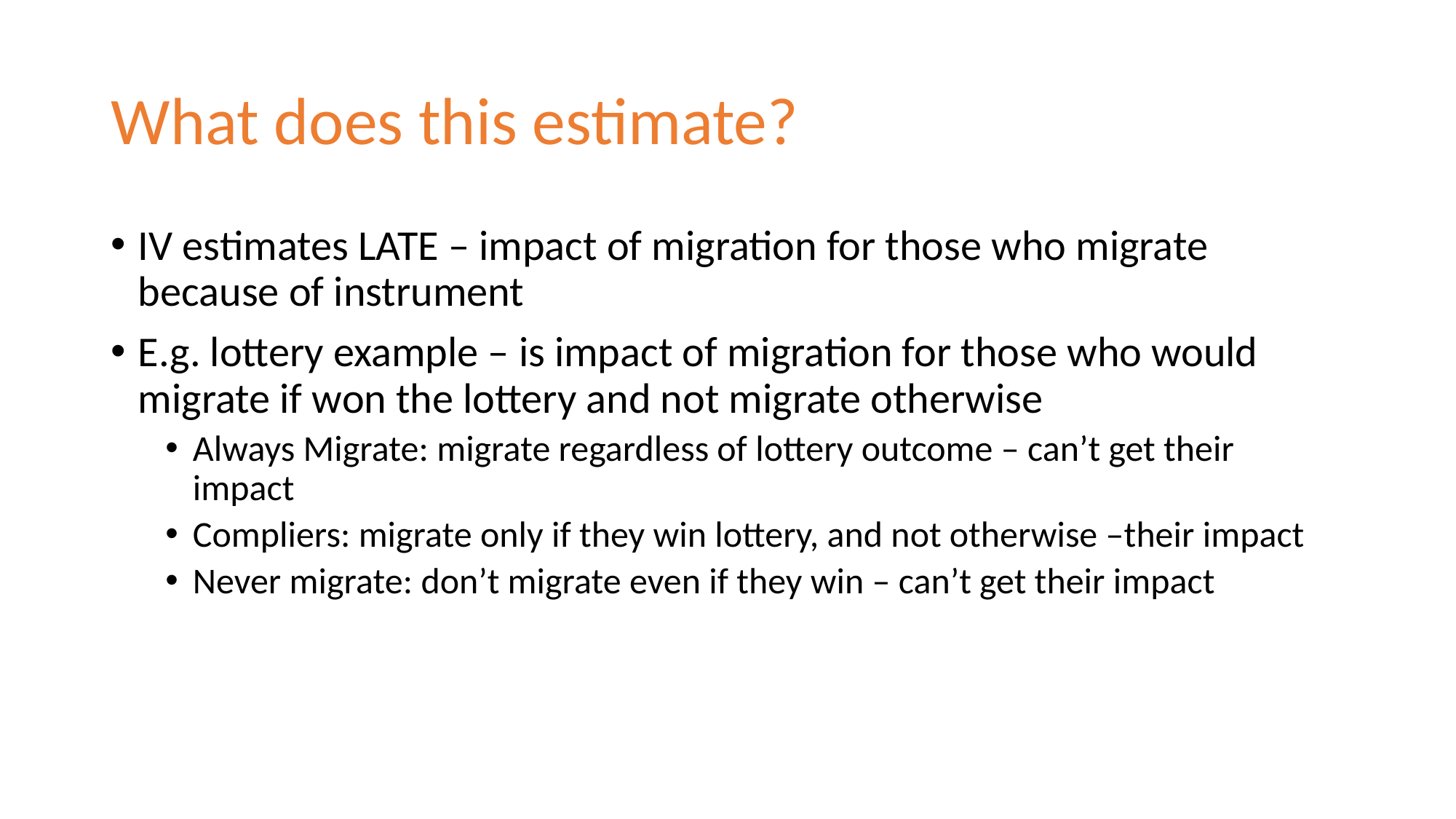

# What does this estimate?
IV estimates LATE – impact of migration for those who migrate because of instrument
E.g. lottery example – is impact of migration for those who would migrate if won the lottery and not migrate otherwise
Always Migrate: migrate regardless of lottery outcome – can’t get their impact
Compliers: migrate only if they win lottery, and not otherwise –their impact
Never migrate: don’t migrate even if they win – can’t get their impact